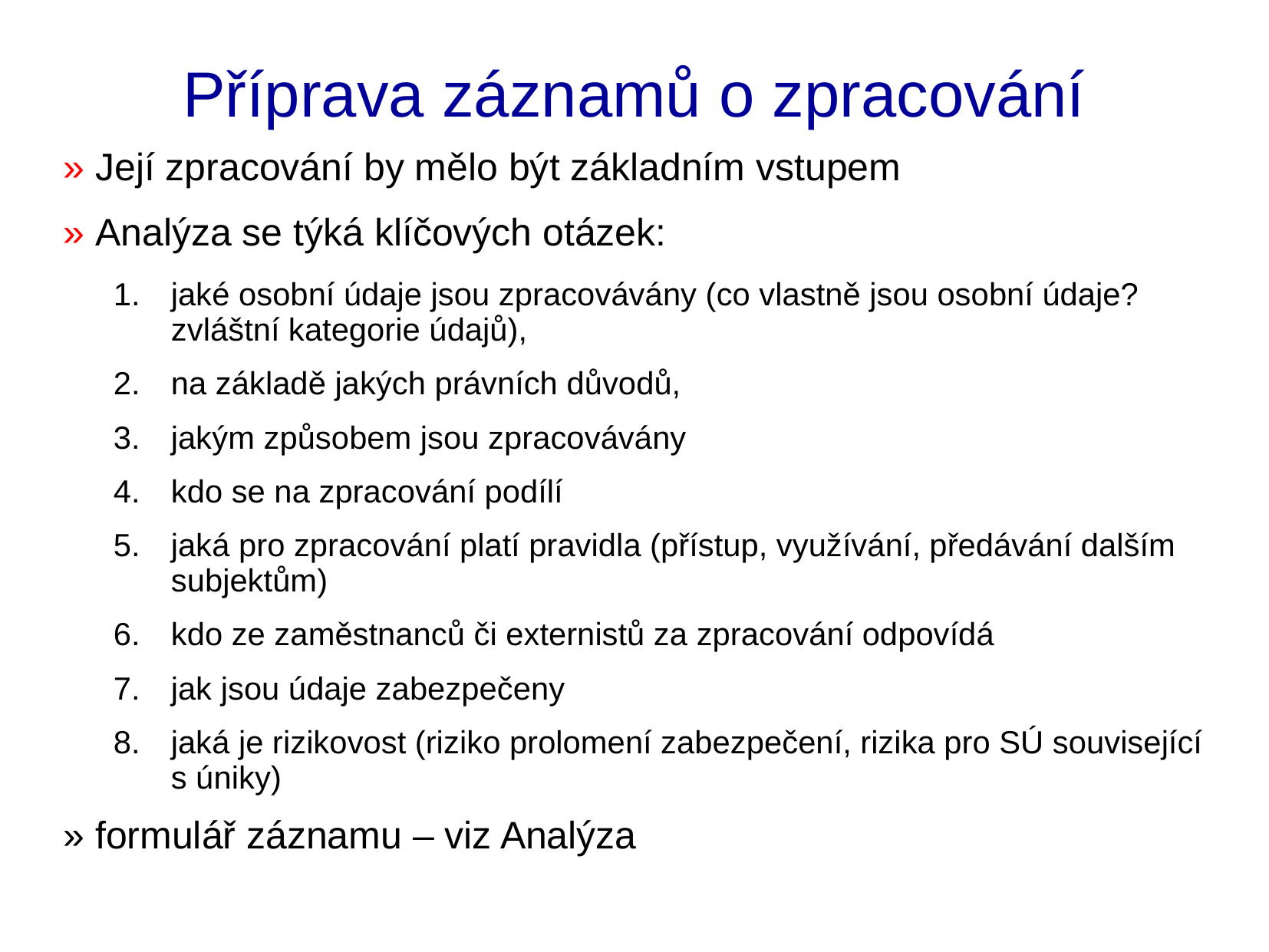

Příprava záznamů o zpracování
» Její zpracování by mělo být základním vstupem
» Analýza se týká klíčových otázek:
jaké osobní údaje jsou zpracovávány (co vlastně jsou osobní údaje? zvláštní kategorie údajů),
na základě jakých právních důvodů,
jakým způsobem jsou zpracovávány
kdo se na zpracování podílí
jaká pro zpracování platí pravidla (přístup, využívání, předávání dalším subjektům)
kdo ze zaměstnanců či externistů za zpracování odpovídá
jak jsou údaje zabezpečeny
jaká je rizikovost (riziko prolomení zabezpečení, rizika pro SÚ související s úniky)
» formulář záznamu – viz Analýza